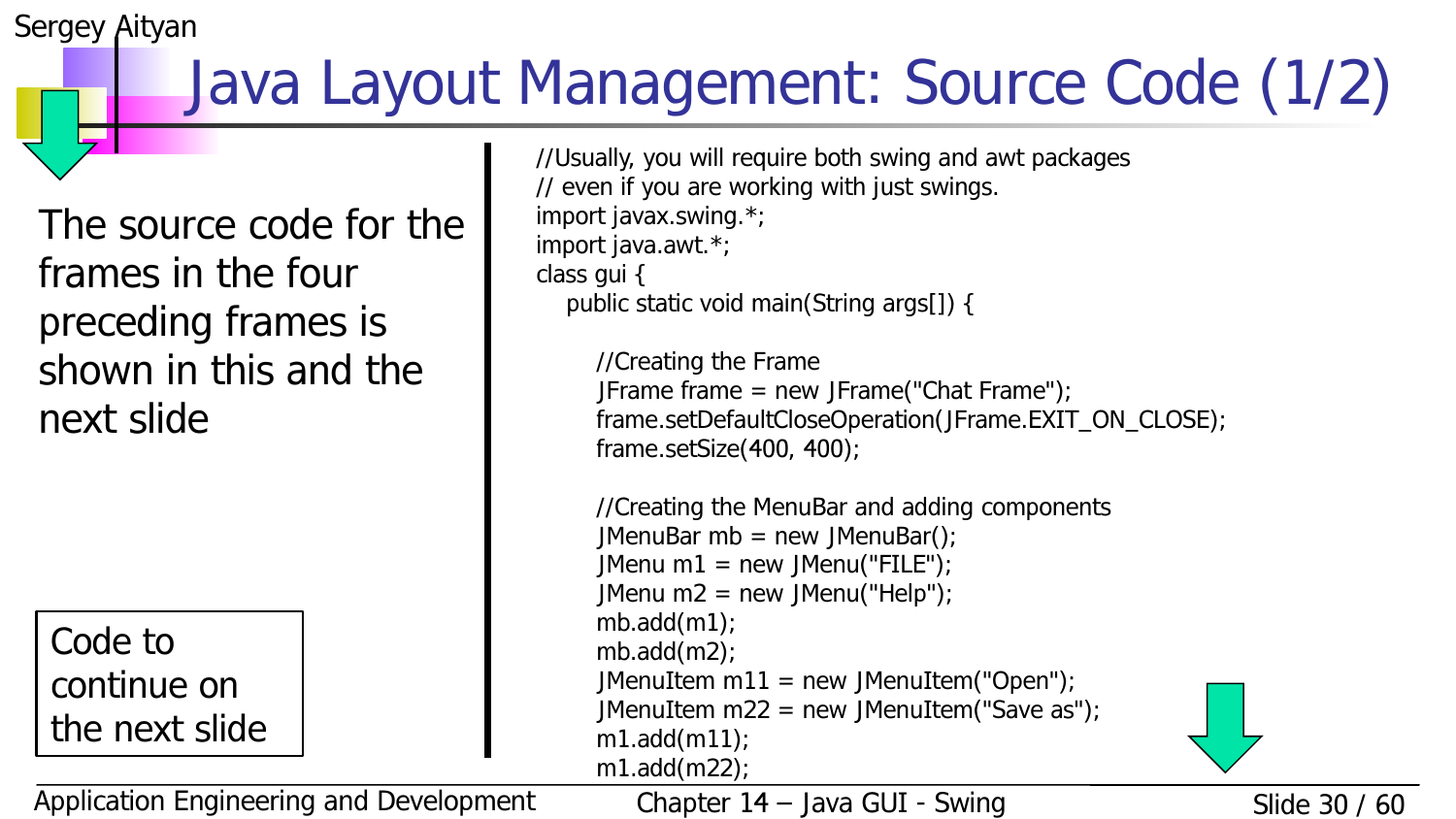

# Java Layout Management: Source Code (1/2)

//Usually, you will require both swing and awt packages
// even if you are working with just swings.
import javax.swing.*;
import java.awt.*;
class gui {
    public static void main(String args[]) {

        //Creating the Frame
        JFrame frame = new JFrame("Chat Frame");
        frame.setDefaultCloseOperation(JFrame.EXIT_ON_CLOSE);
        frame.setSize(400, 400);

        //Creating the MenuBar and adding components
        JMenuBar mb = new JMenuBar();
        JMenu m1 = new JMenu("FILE");
        JMenu m2 = new JMenu("Help");
        mb.add(m1);
        mb.add(m2);
        JMenuItem m11 = new JMenuItem("Open");
        JMenuItem m22 = new JMenuItem("Save as");
        m1.add(m11);
        m1.add(m22);

The source code for the frames in the four preceding frames is shown in this and the next slide
Code to continue on the next slide